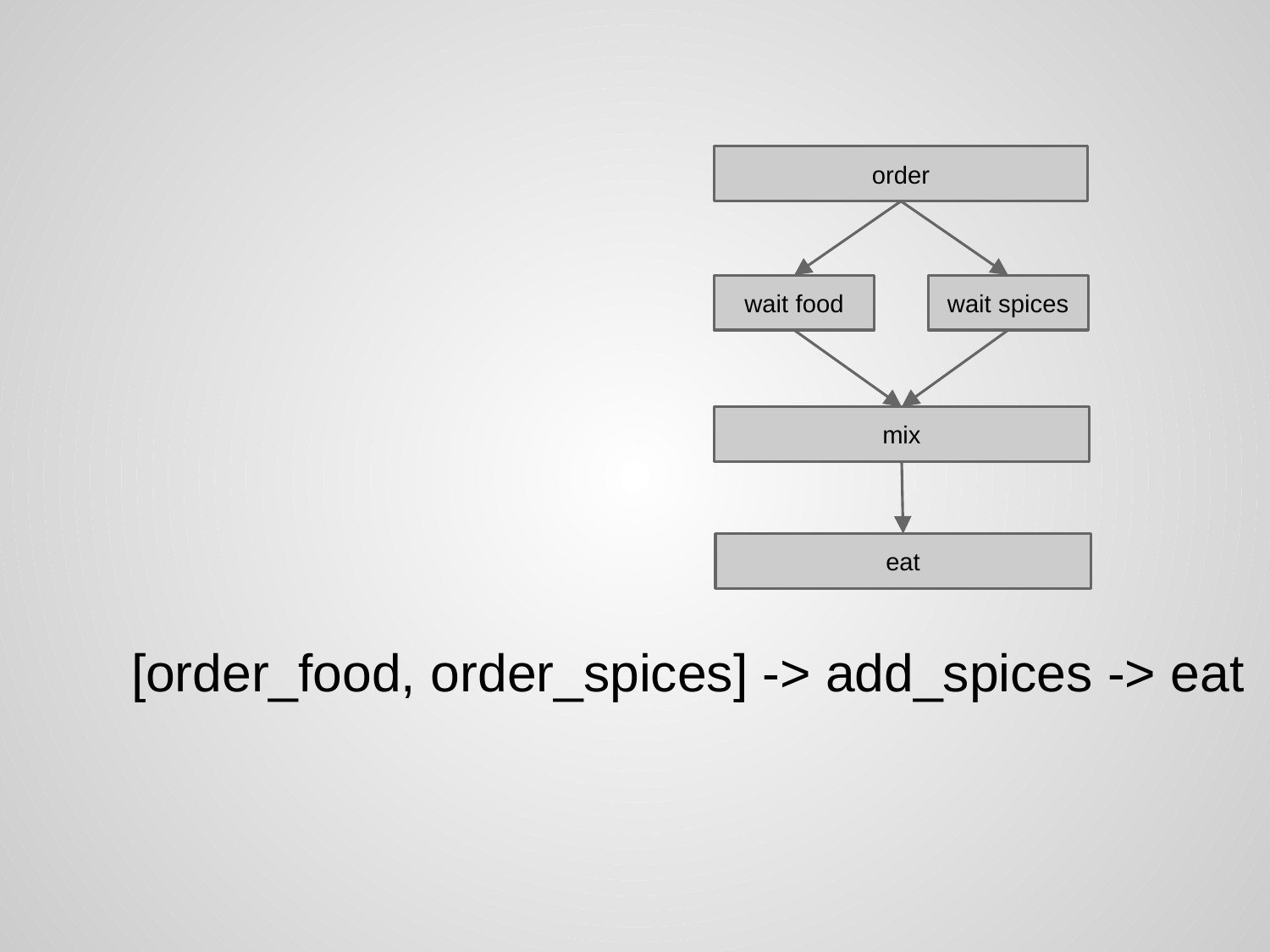

order
wait food
wait spices
mix
eat
[order_food, order_spices] -> add_spices -> eat